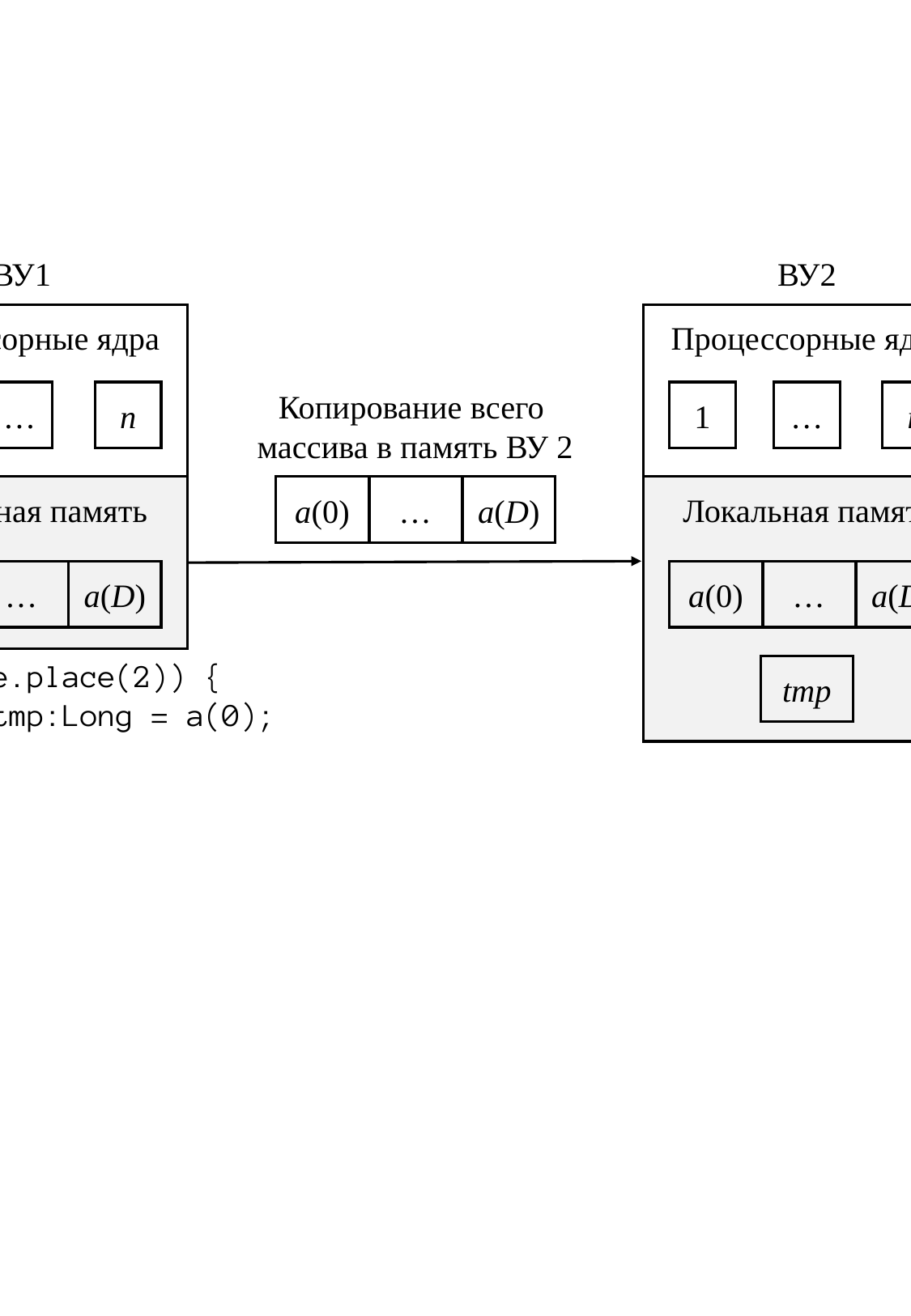

ВУ2
ВУ1
Процессорные ядра
Процессорные ядра
Копирование всего
массива в память ВУ 2
1
…
n
1
…
n
Локальная память
Локальная память
a(0)
…
a(D)
a(0)
…
a(D)
a(0)
…
a(D)
at (Place.place(2)) {
    var tmp:Long = a(0);
}
tmp